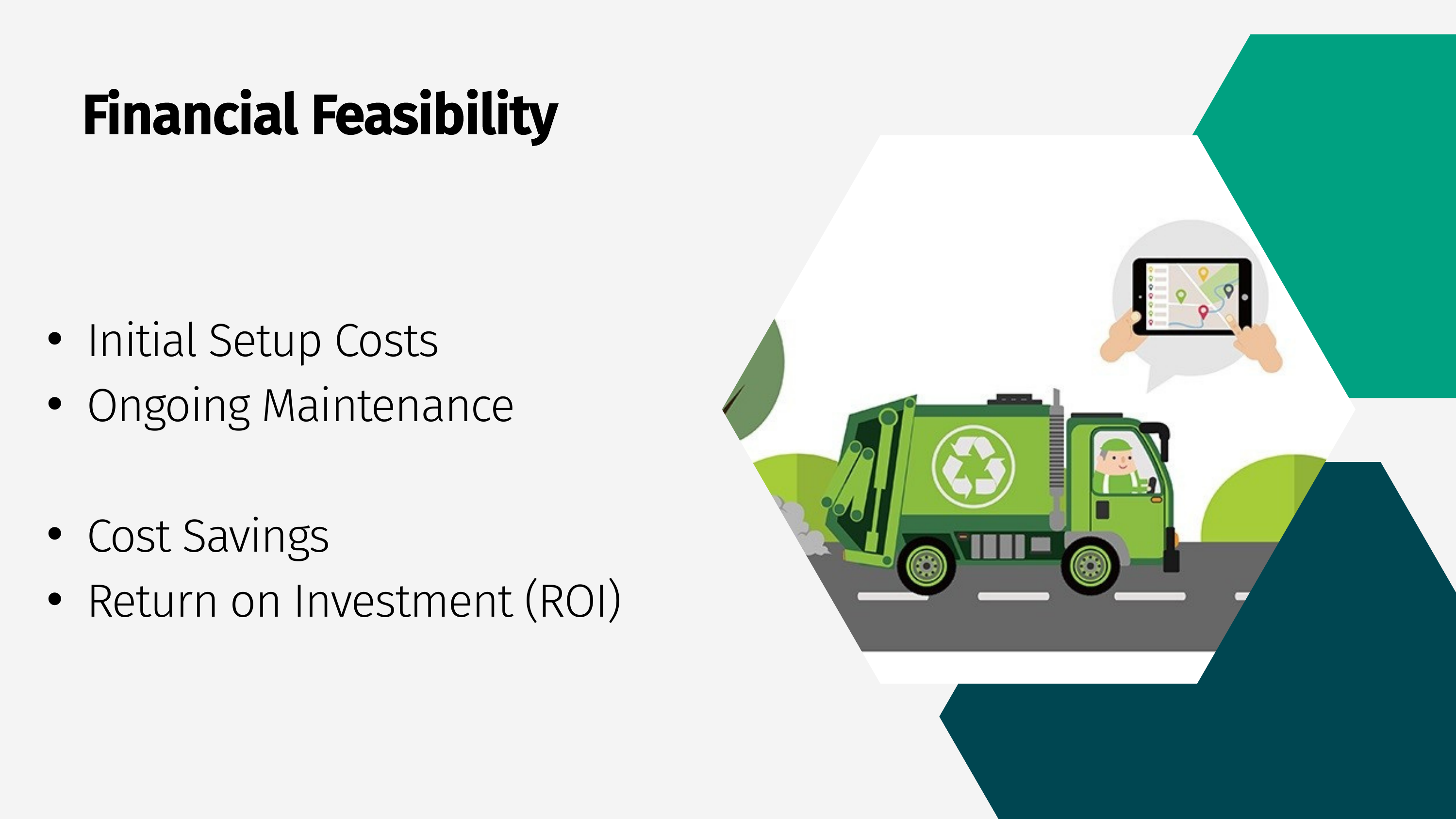

Financial Feasibility

Initial Setup Costs
Ongoing Maintenance

Cost Savings
Return on Investment (ROI)